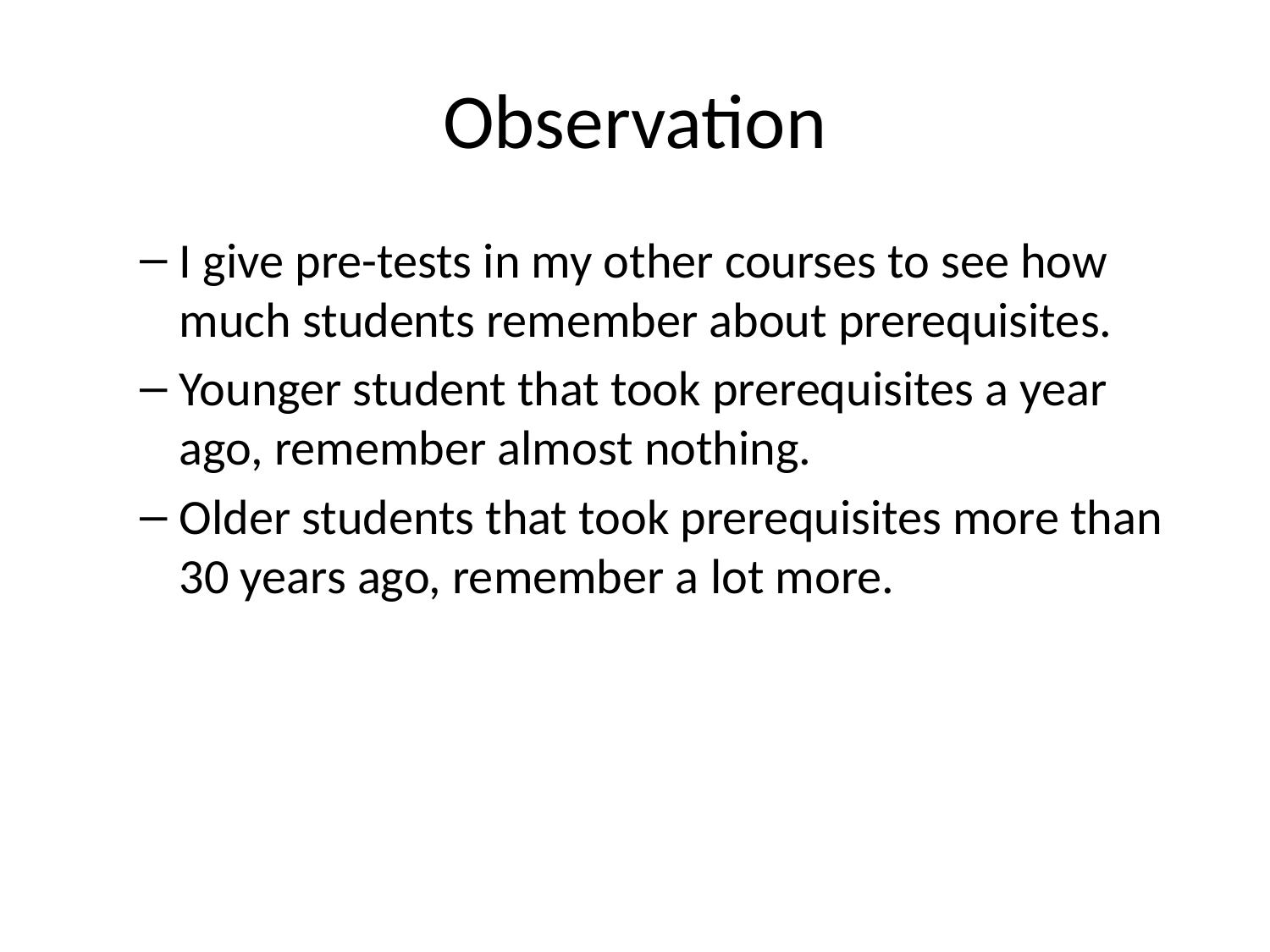

# Observation
I give pre-tests in my other courses to see how much students remember about prerequisites.
Younger student that took prerequisites a year ago, remember almost nothing.
Older students that took prerequisites more than 30 years ago, remember a lot more.